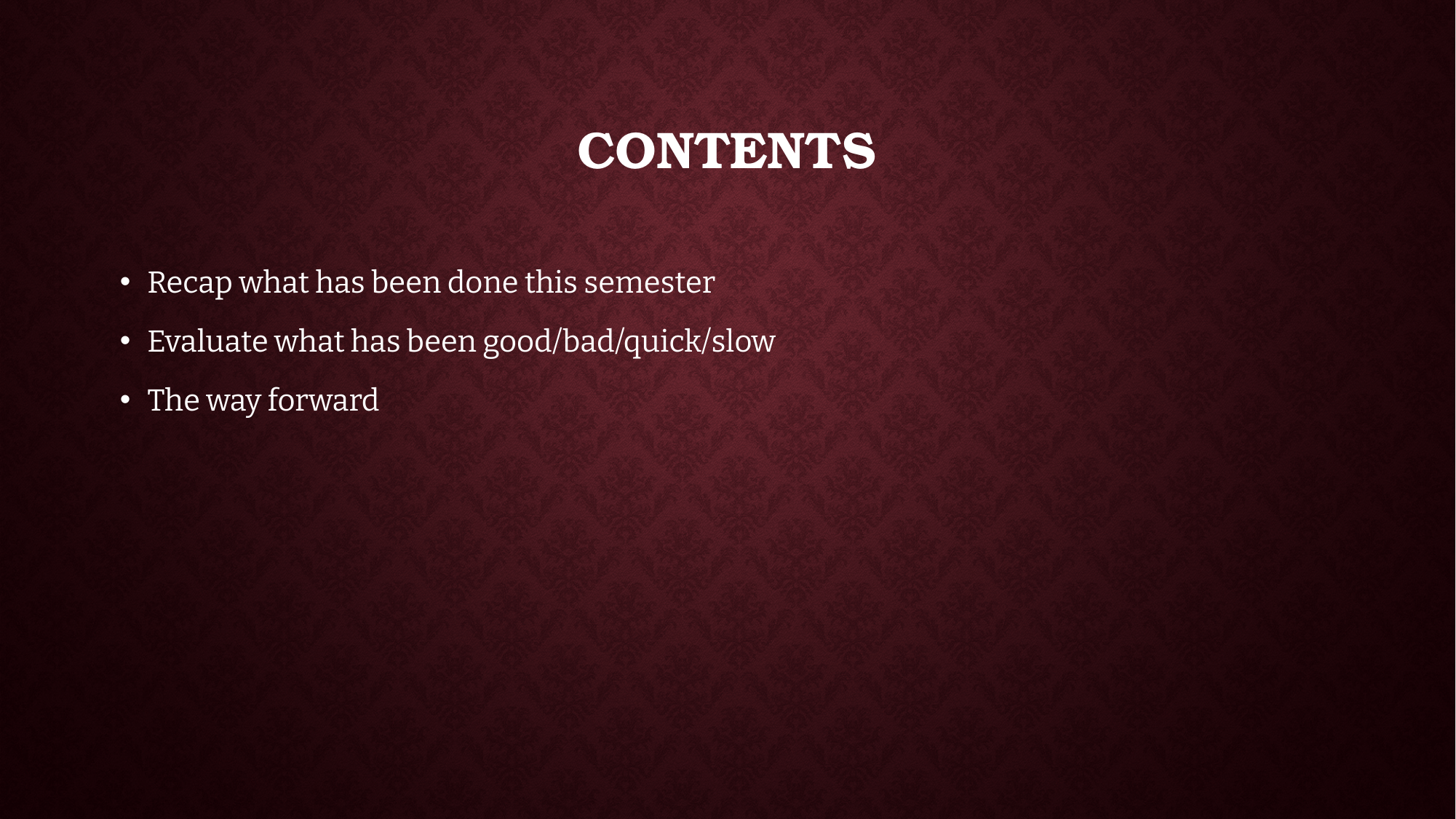

# Contents
Recap what has been done this semester
Evaluate what has been good/bad/quick/slow
The way forward